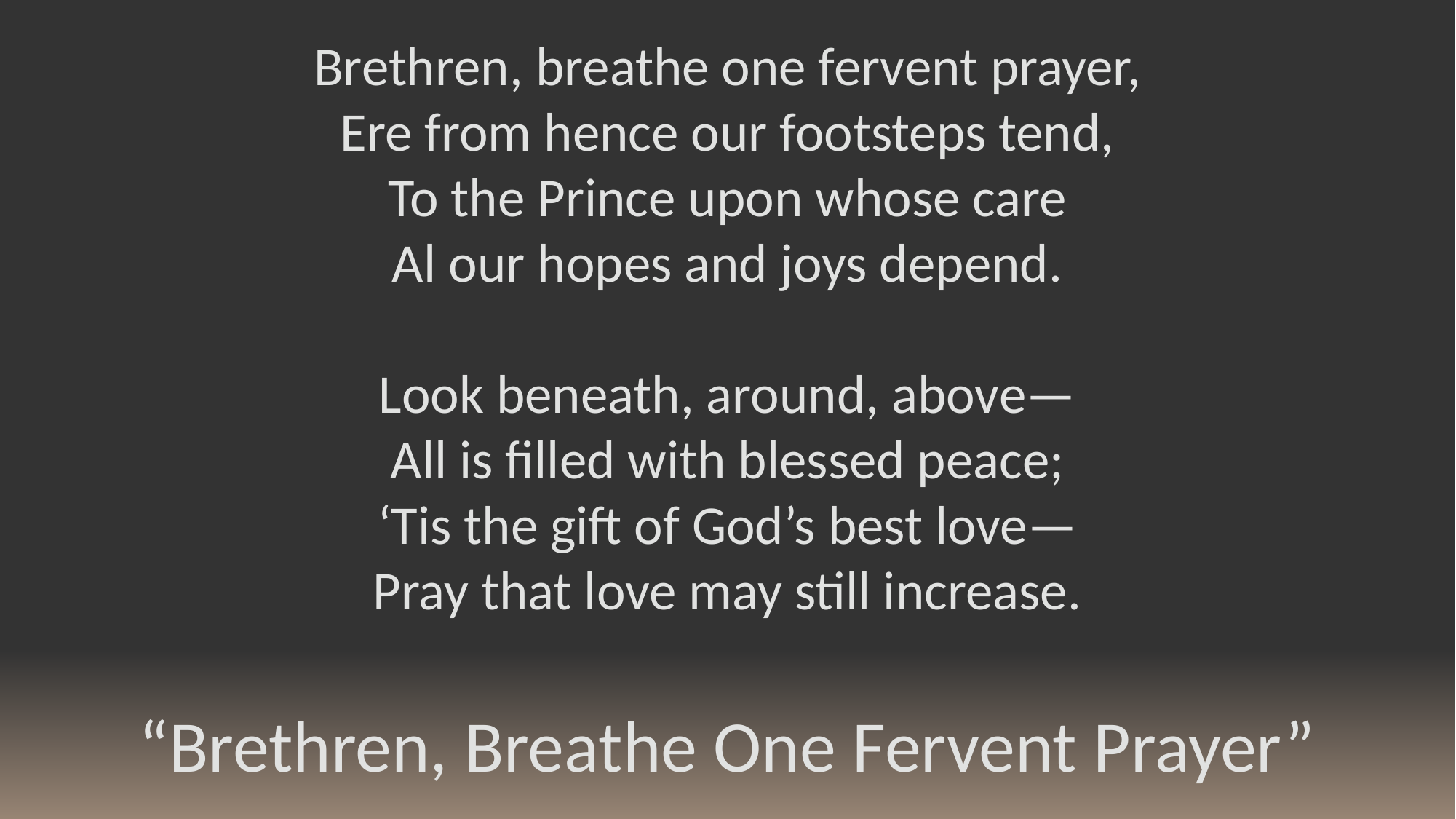

Brethren, breathe one fervent prayer,
Ere from hence our footsteps tend,
To the Prince upon whose care
Al our hopes and joys depend.

Look beneath, around, above—
All is filled with blessed peace;
‘Tis the gift of God’s best love—
Pray that love may still increase.

“Brethren, Breathe One Fervent Prayer”